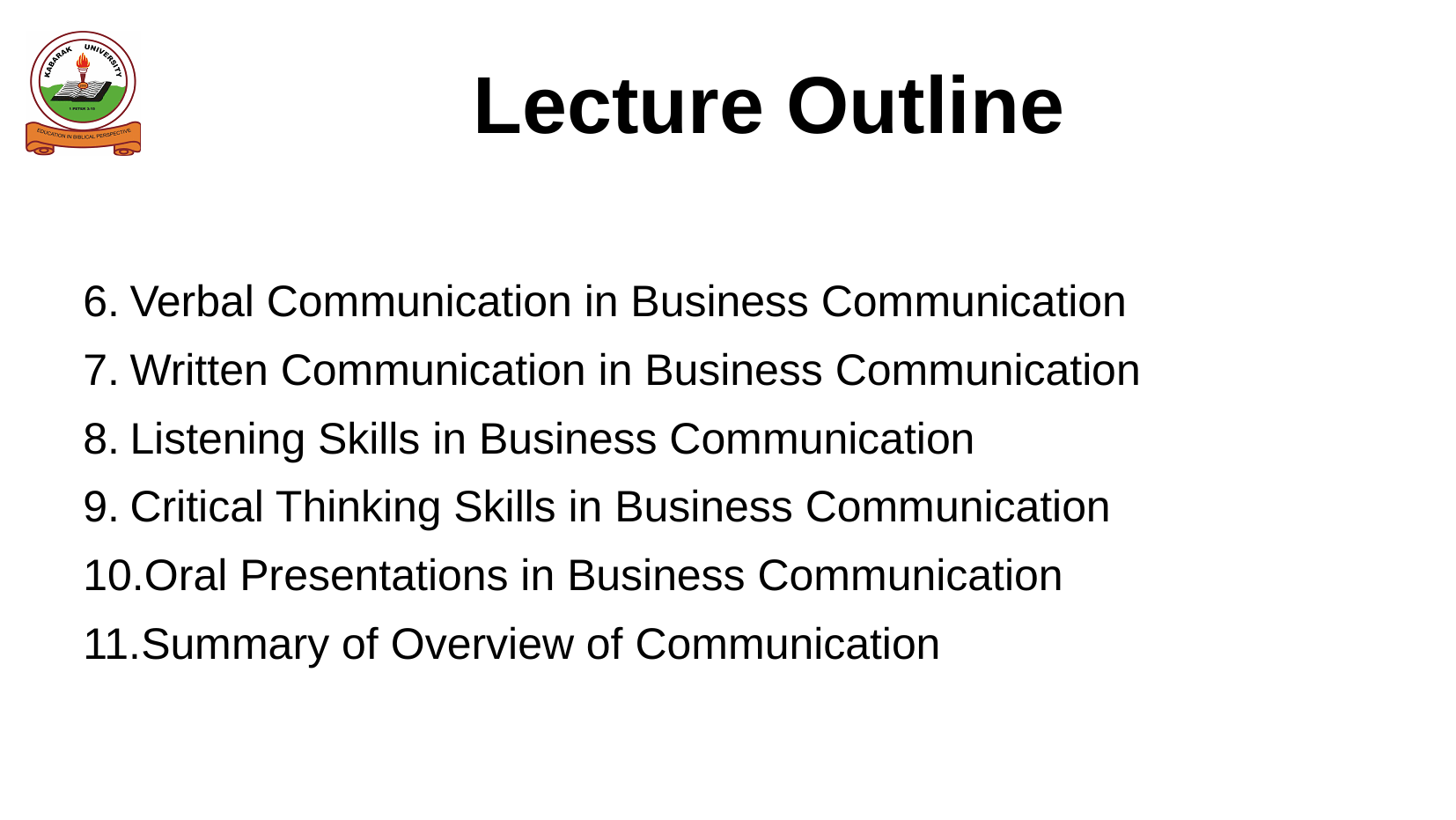

Lecture Outline
Verbal Communication in Business Communication
Written Communication in Business Communication
Listening Skills in Business Communication
Critical Thinking Skills in Business Communication
Oral Presentations in Business Communication
Summary of Overview of Communication